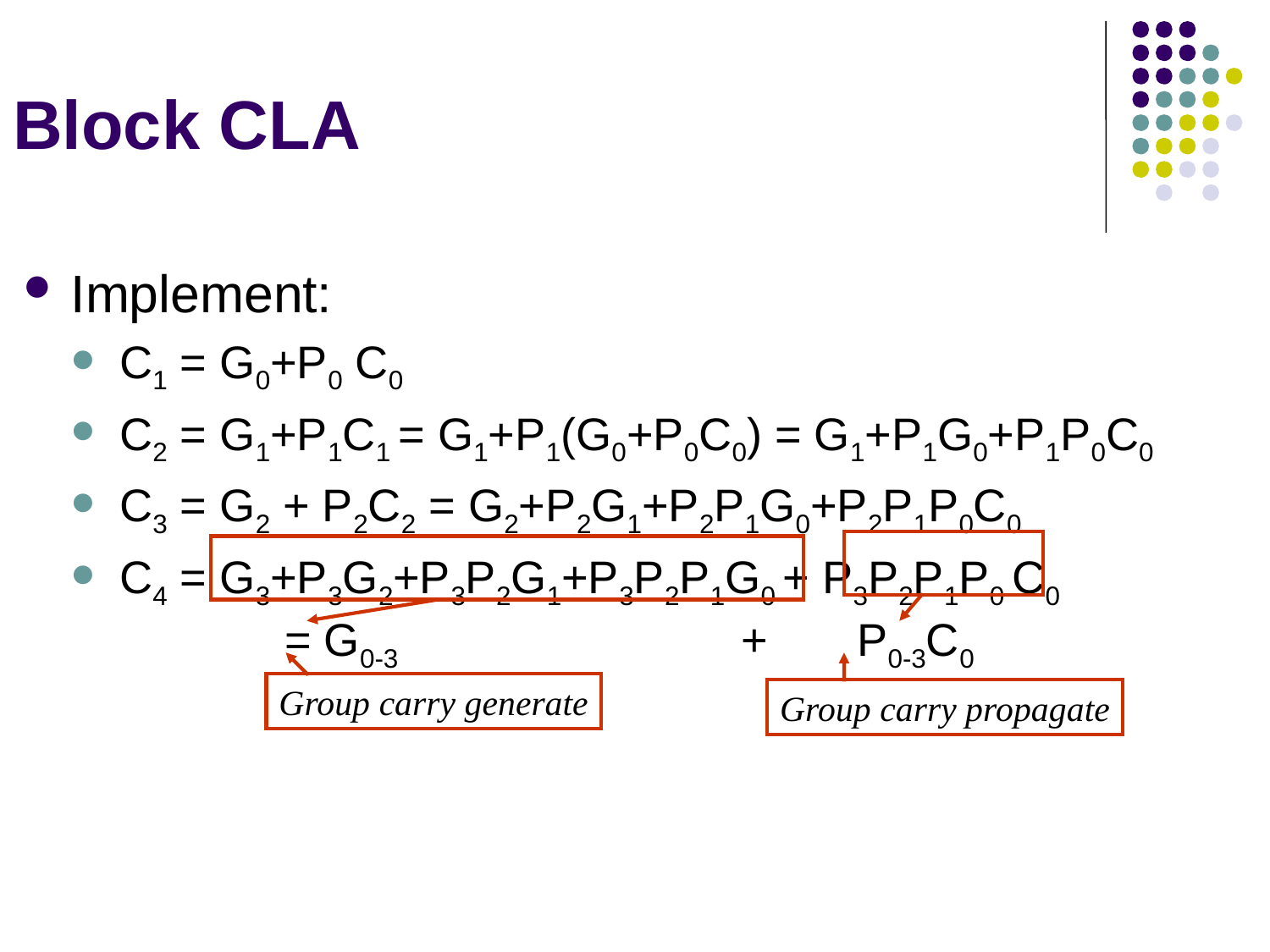

# Block CLA
Implement:
C1 = G0+P0 C0
C2 = G1+P1C1 = G1+P1(G0+P0C0) = G1+P1G0+P1P0C0
C3 = G2 + P2C2 = G2+P2G1+P2P1G0+P2P1P0C0
C4 = G3+P3G2+P3P2G1+P3P2P1G0 + P3P2P1P0 C0
	   = G0-3                           +       P0-3C0

Group carry propagate

Group carry generate